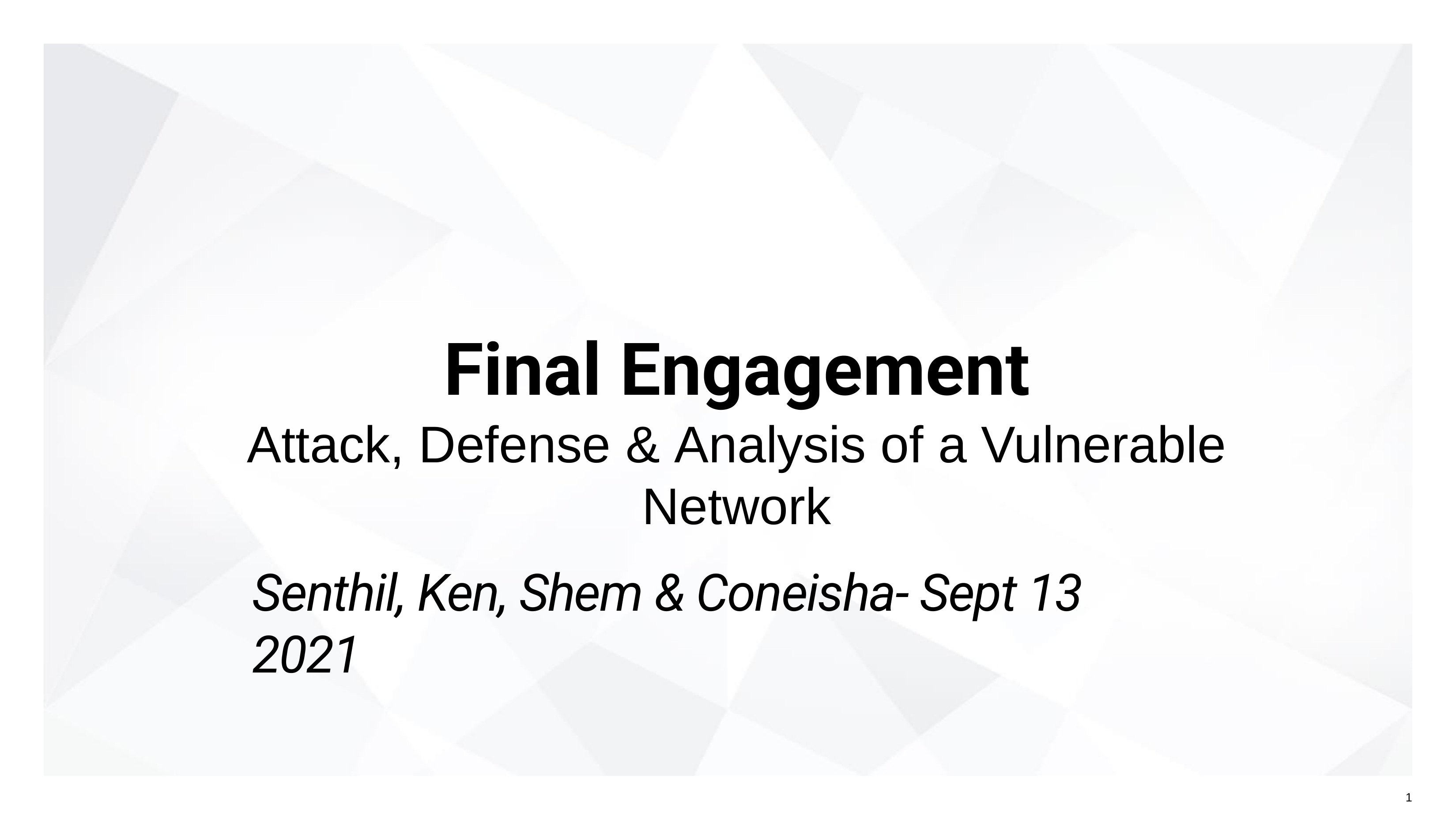

# Final Engagement
Attack, Defense & Analysis of a Vulnerable Network
Senthil, Ken, Shem & Coneisha- Sept 13 2021
1